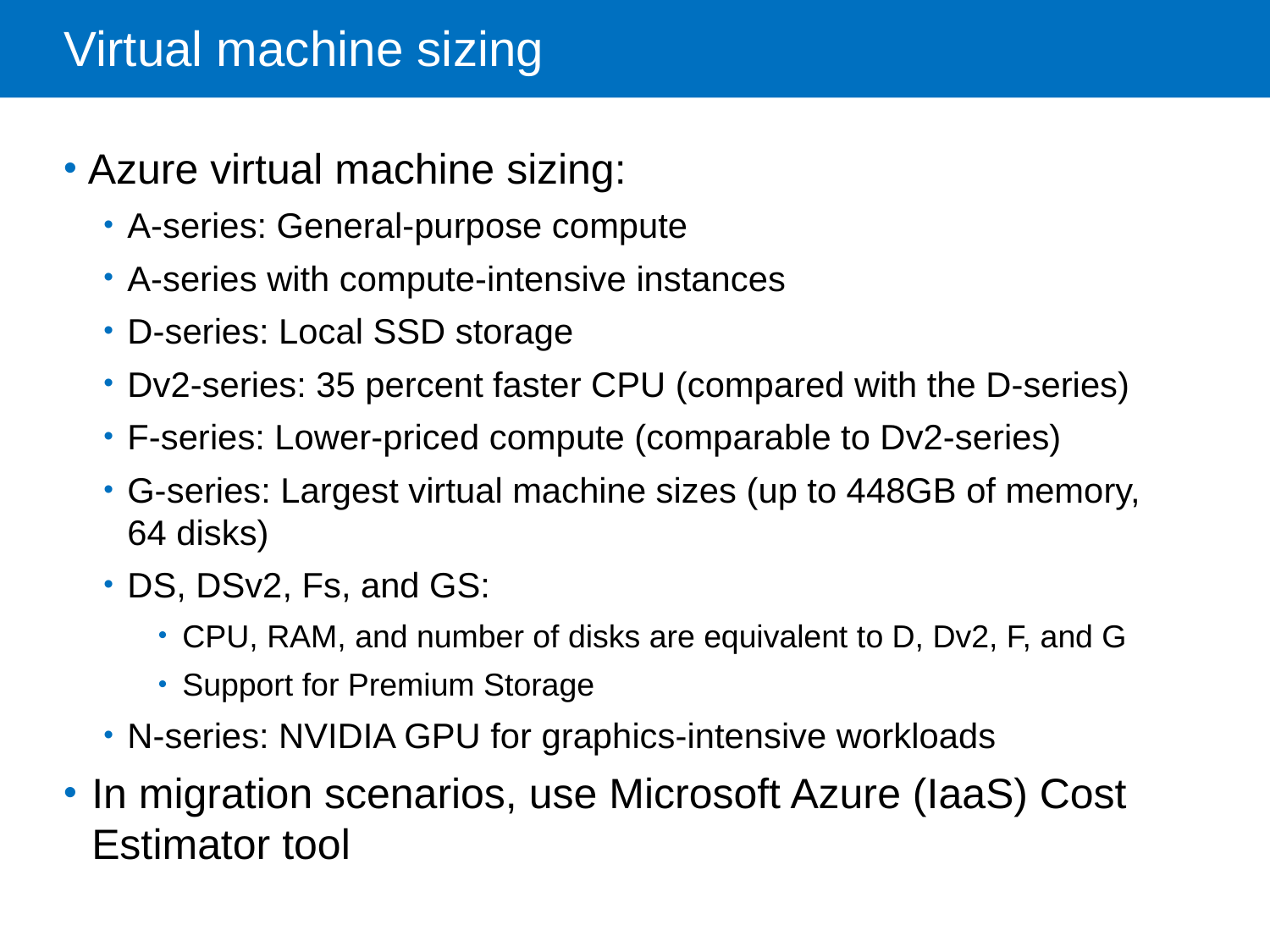

# Virtual machine sizing
Azure virtual machine sizing:
A-series: General-purpose compute
A-series with compute-intensive instances
D-series: Local SSD storage
Dv2-series: 35 percent faster CPU (compared with the D-series)
F-series: Lower-priced compute (comparable to Dv2-series)
G-series: Largest virtual machine sizes (up to 448GB of memory,
64 disks)
DS, DSv2, Fs, and GS:
CPU, RAM, and number of disks are equivalent to D, Dv2, F, and G
Support for Premium Storage
N-series: NVIDIA GPU for graphics-intensive workloads
In migration scenarios, use Microsoft Azure (IaaS) Cost  Estimator tool